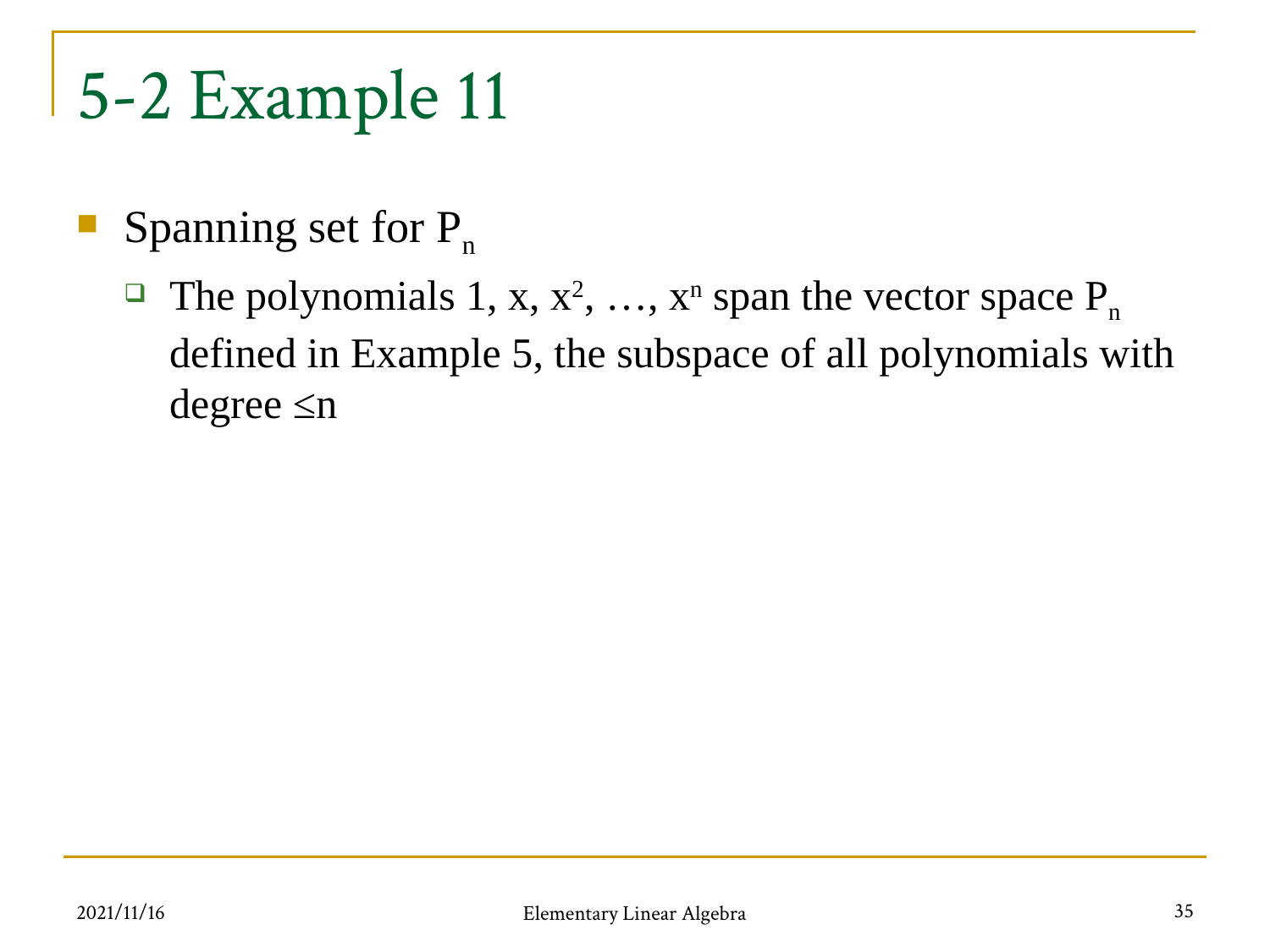

# 5-2 Example 11
Spanning set for Pn
The polynomials 1, x, x2, …, xn span the vector space Pn defined in Example 5, the subspace of all polynomials with degree ≤n
2021/11/16
35
Elementary Linear Algebra